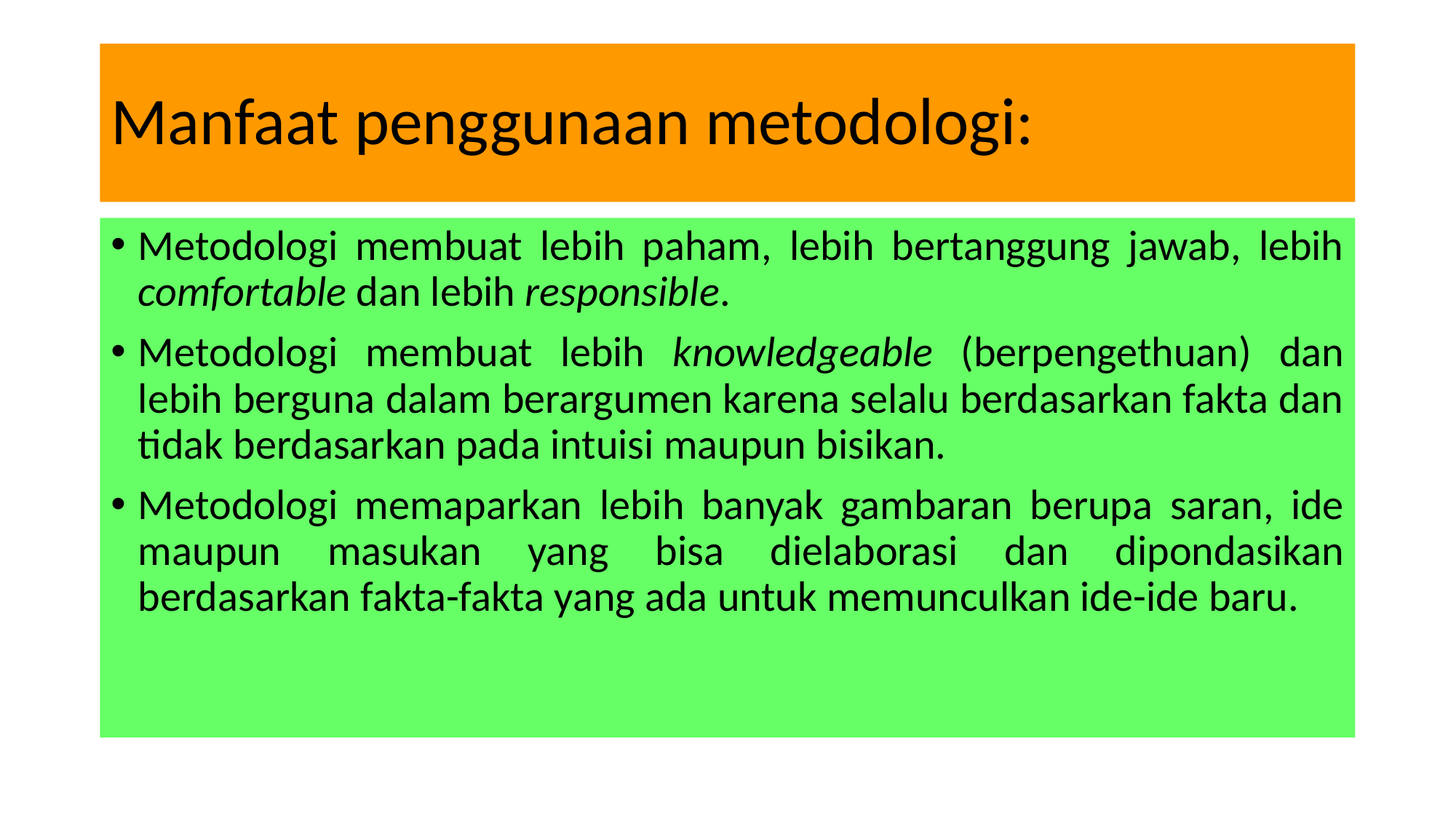

# Manfaat penggunaan metodologi:
Metodologi membuat lebih paham, lebih bertanggung jawab, lebih comfortable dan lebih responsible.
Metodologi membuat lebih knowledgeable (berpengethuan) dan lebih berguna dalam berargumen karena selalu berdasarkan fakta dan tidak berdasarkan pada intuisi maupun bisikan.
Metodologi memaparkan lebih banyak gambaran berupa saran, ide maupun masukan yang bisa dielaborasi dan dipondasikan berdasarkan fakta-fakta yang ada untuk memunculkan ide-ide baru.